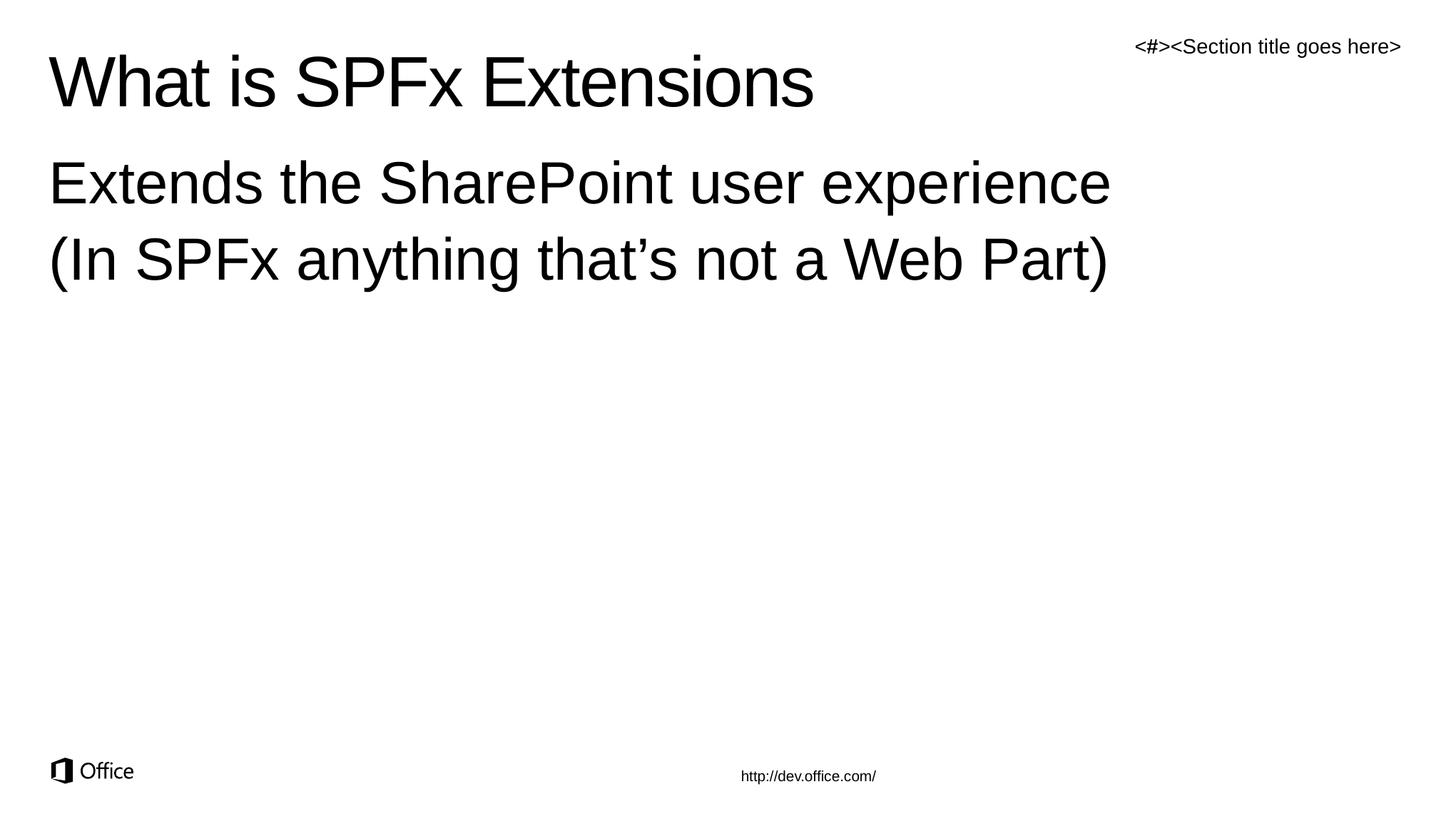

<#><Section title goes here>

# What is SPFx Extensions
Extends the SharePoint user experience
(In SPFx anything that’s not a Web Part)